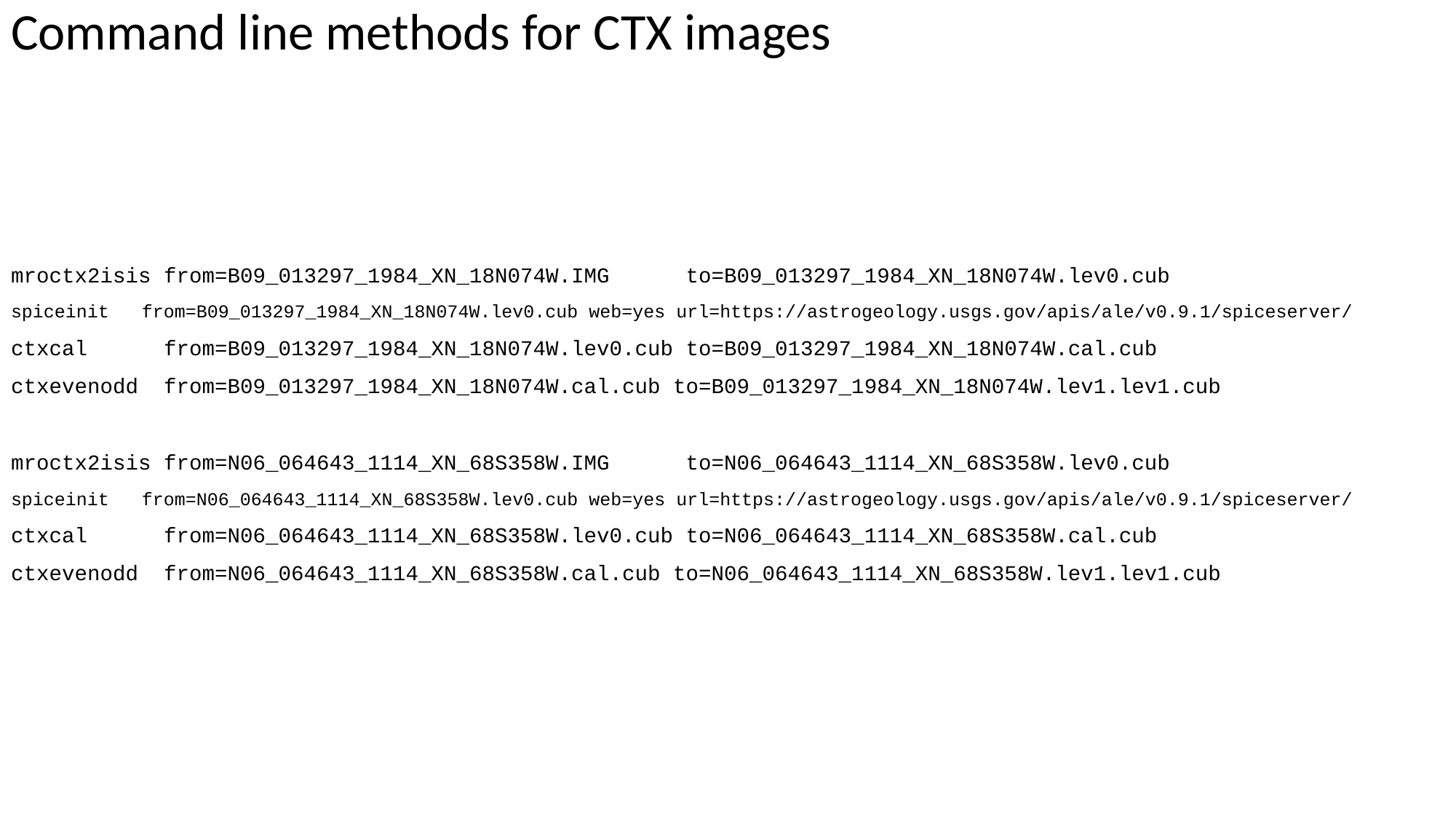

# Command line methods for CTX images

mroctx2isis from=B09_013297_1984_XN_18N074W.IMG      to=B09_013297_1984_XN_18N074W.lev0.cub
spiceinit   from=B09_013297_1984_XN_18N074W.lev0.cub web=yes url=https://astrogeology.usgs.gov/apis/ale/v0.9.1/spiceserver/
ctxcal      from=B09_013297_1984_XN_18N074W.lev0.cub to=B09_013297_1984_XN_18N074W.cal.cub
ctxevenodd  from=B09_013297_1984_XN_18N074W.cal.cub to=B09_013297_1984_XN_18N074W.lev1.lev1.cub

mroctx2isis from=N06_064643_1114_XN_68S358W.IMG      to=N06_064643_1114_XN_68S358W.lev0.cub
spiceinit   from=N06_064643_1114_XN_68S358W.lev0.cub web=yes url=https://astrogeology.usgs.gov/apis/ale/v0.9.1/spiceserver/
ctxcal      from=N06_064643_1114_XN_68S358W.lev0.cub to=N06_064643_1114_XN_68S358W.cal.cub
ctxevenodd  from=N06_064643_1114_XN_68S358W.cal.cub to=N06_064643_1114_XN_68S358W.lev1.lev1.cub